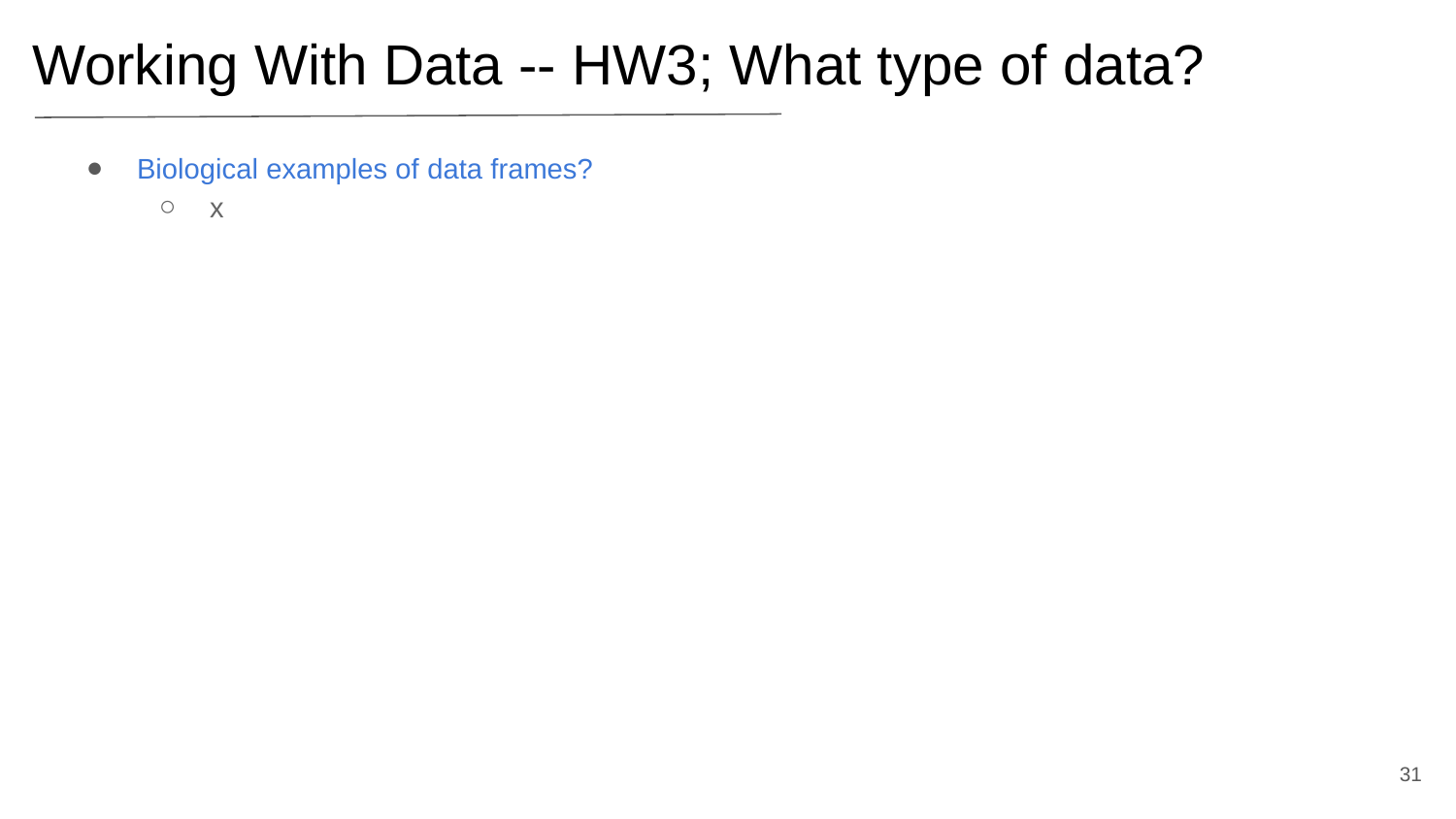

Working With Data -- HW3; What type of data?

Biological examples of data frames?
x
31